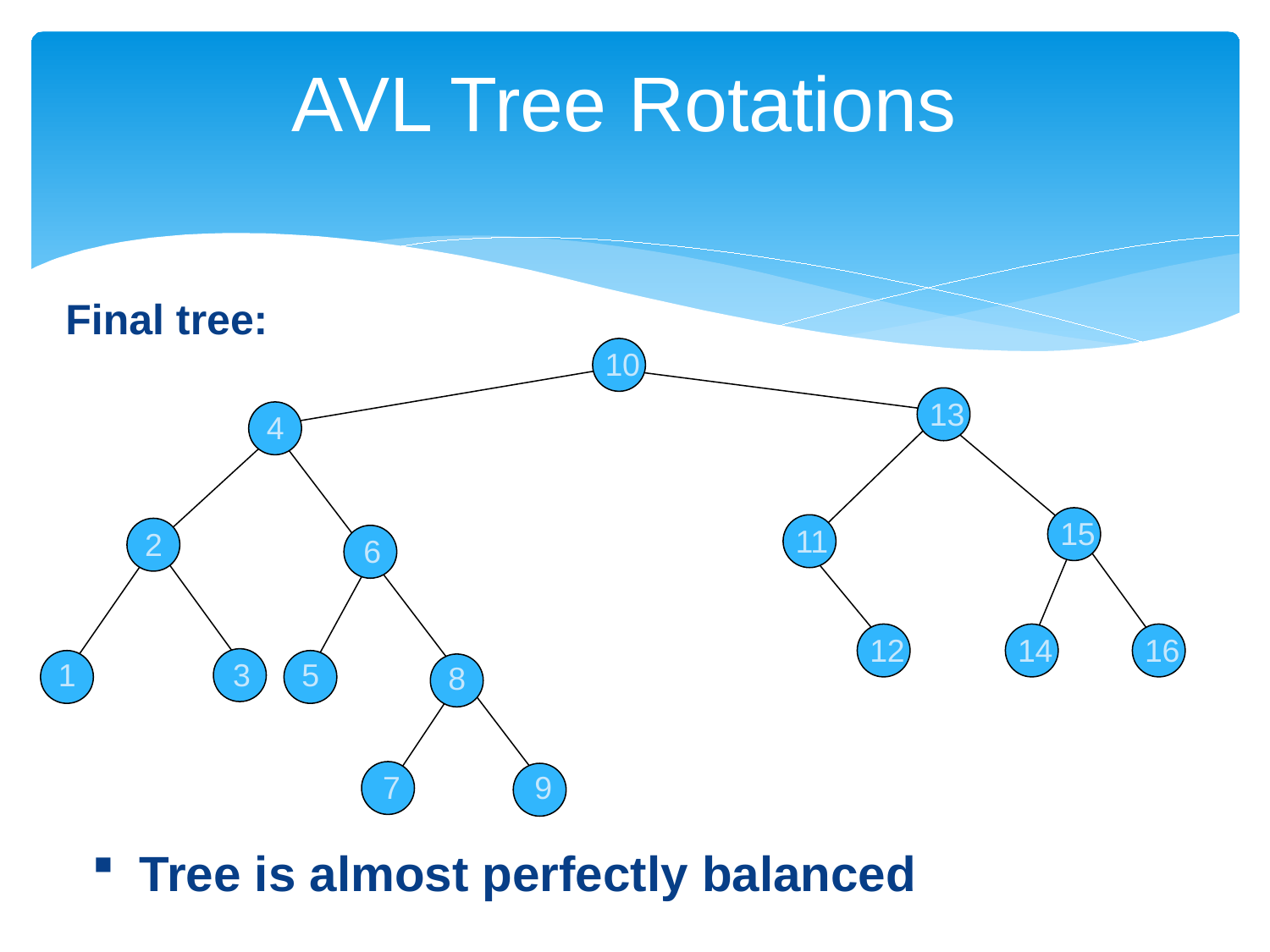

# AVL Tree Rotations
Final tree:

10

13

4

15

11

2

6

12

14

16
1

3
5

8

7
9

Tree is almost perfectly balanced